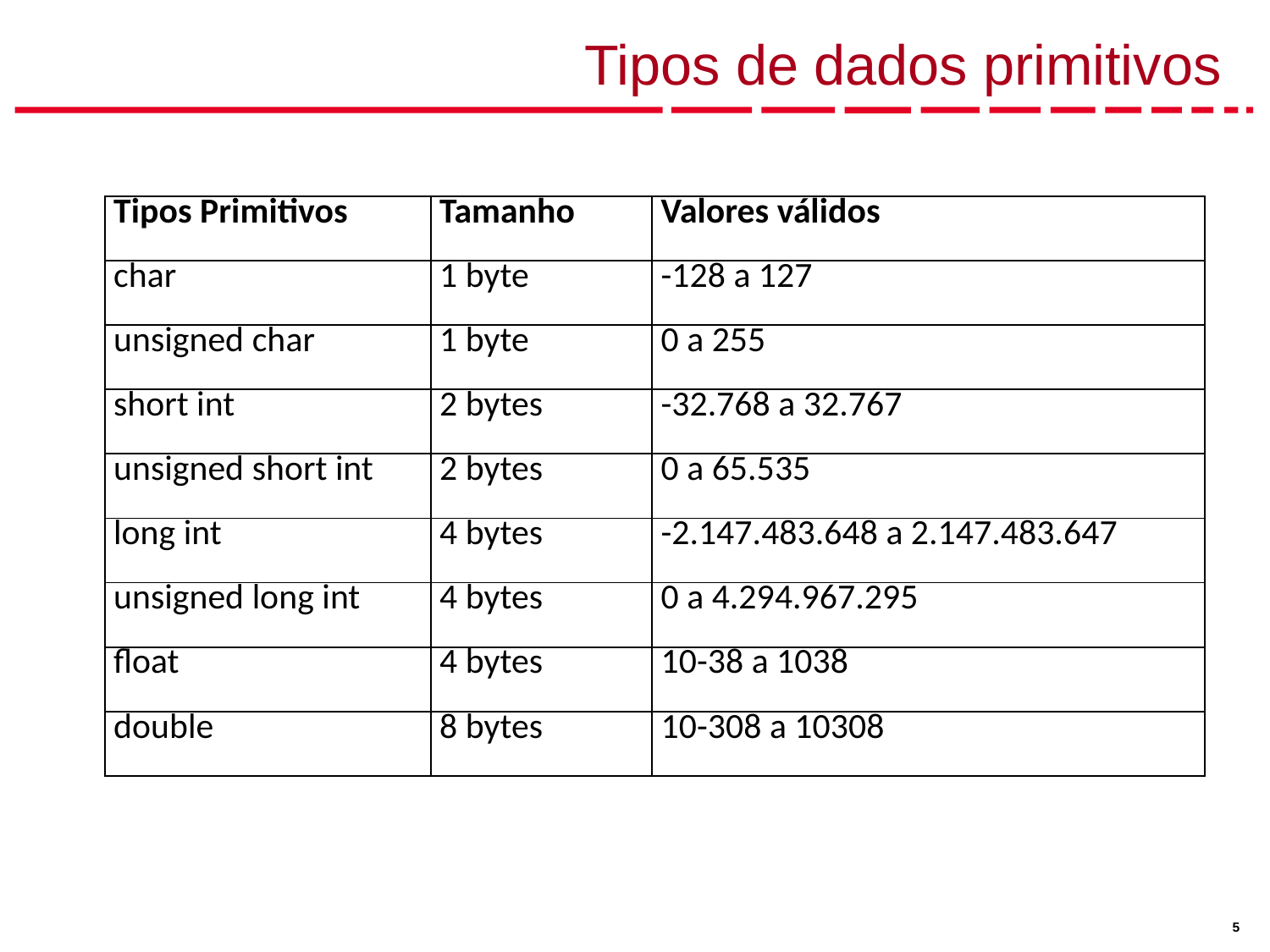

# Tipos de dados primitivos
| Tipos Primitivos | Tamanho | Valores válidos |
| --- | --- | --- |
| char | 1 byte | -128 a 127 |
| unsigned char | 1 byte | 0 a 255 |
| short int | 2 bytes | -32.768 a 32.767 |
| unsigned short int | 2 bytes | 0 a 65.535 |
| long int | 4 bytes | -2.147.483.648 a 2.147.483.647 |
| unsigned long int | 4 bytes | 0 a 4.294.967.295 |
| float | 4 bytes | 10-38 a 1038 |
| double | 8 bytes | 10-308 a 10308 |